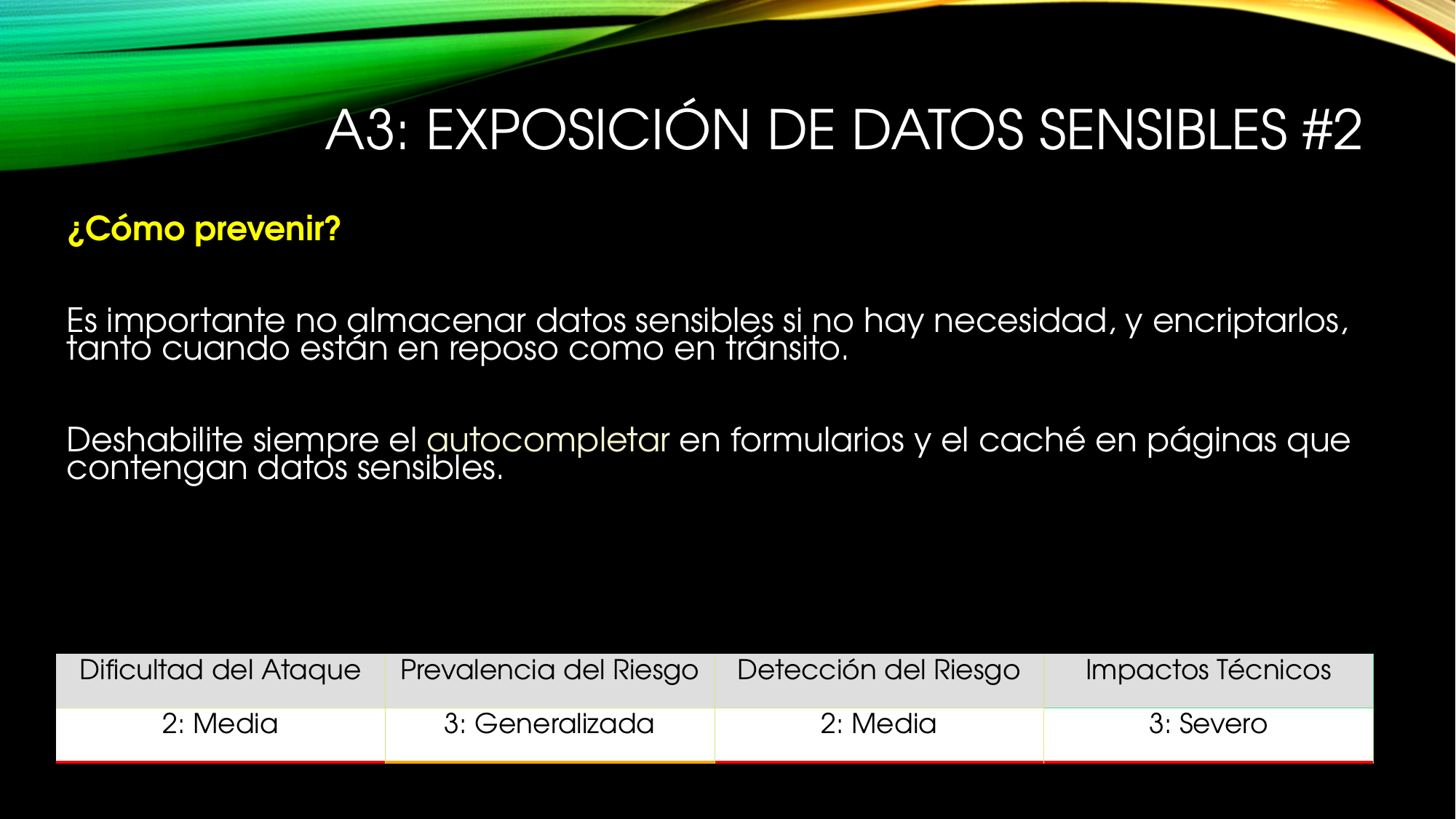

A3: Exposición de Datos Sensibles #2
¿Cómo prevenir?

Es importante no almacenar datos sensibles si no hay necesidad, y encriptarlos, tanto cuando están en reposo como en tránsito.

Deshabilite siempre el autocompletar en formularios y el caché en páginas que contengan datos sensibles.
| Dificultad del Ataque | Prevalencia del Riesgo | Detección del Riesgo | Impactos Técnicos |
| --- | --- | --- | --- |
| 2: Media | 3: Generalizada | 2: Media | 3: Severo |